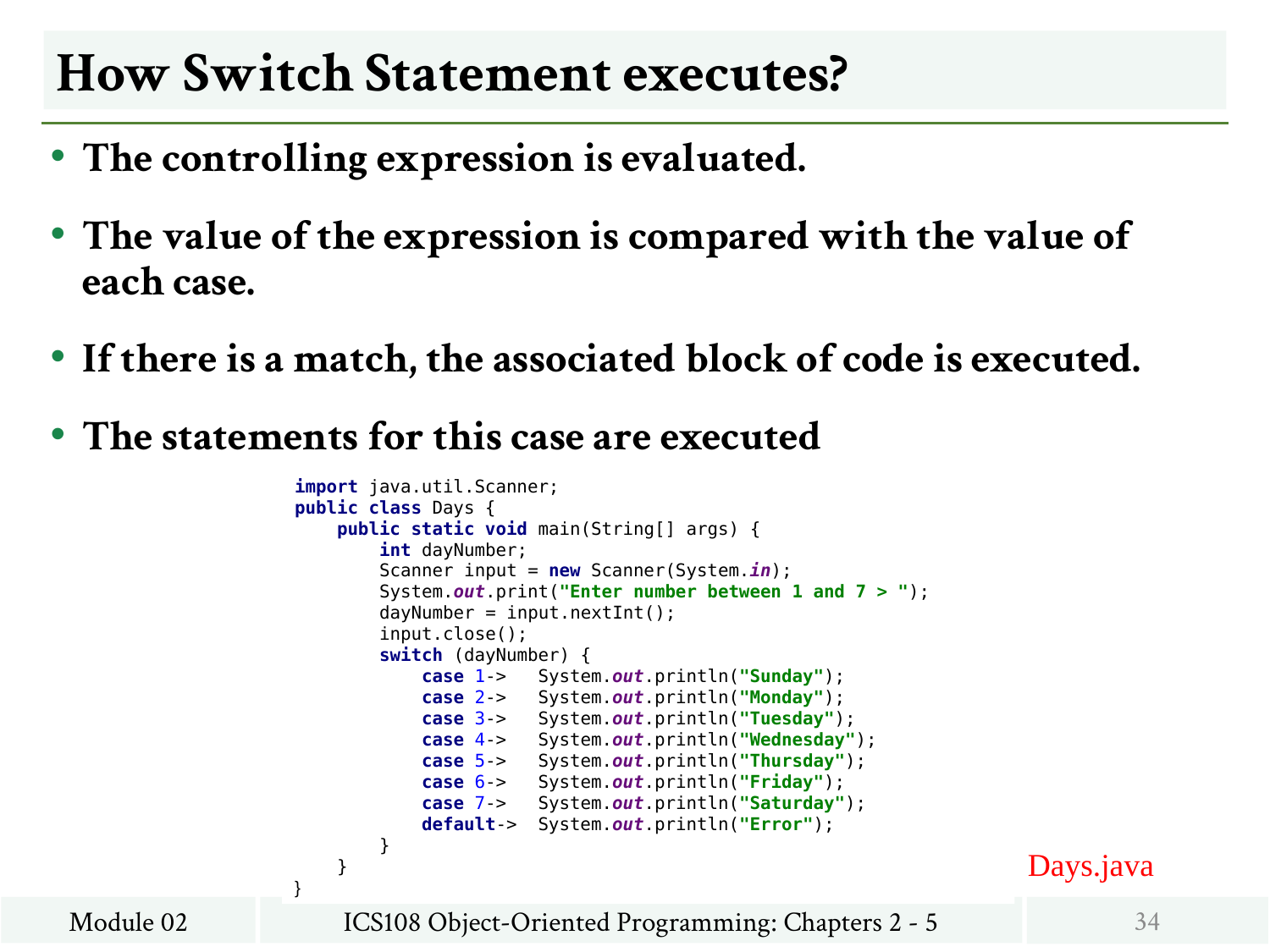

# How Switch Statement executes?
The controlling expression is evaluated.
The value of the expression is compared with the value of each case.
If there is a match, the associated block of code is executed.
The statements for this case are executed
import java.util.Scanner;
public class Days {
    public static void main(String[] args) {
        int dayNumber;
        Scanner input = new Scanner(System.in);
        System.out.print("Enter number between 1 and 7 > ");
        dayNumber = input.nextInt();
        input.close();
        switch (dayNumber) {
            case 1->   System.out.println("Sunday");
            case 2->   System.out.println("Monday");
            case 3->   System.out.println("Tuesday");
            case 4->   System.out.println("Wednesday");
            case 5->   System.out.println("Thursday");
            case 6->   System.out.println("Friday");
            case 7->   System.out.println("Saturday");
            default->  System.out.println("Error");
        }
    }
}
Days.java
34